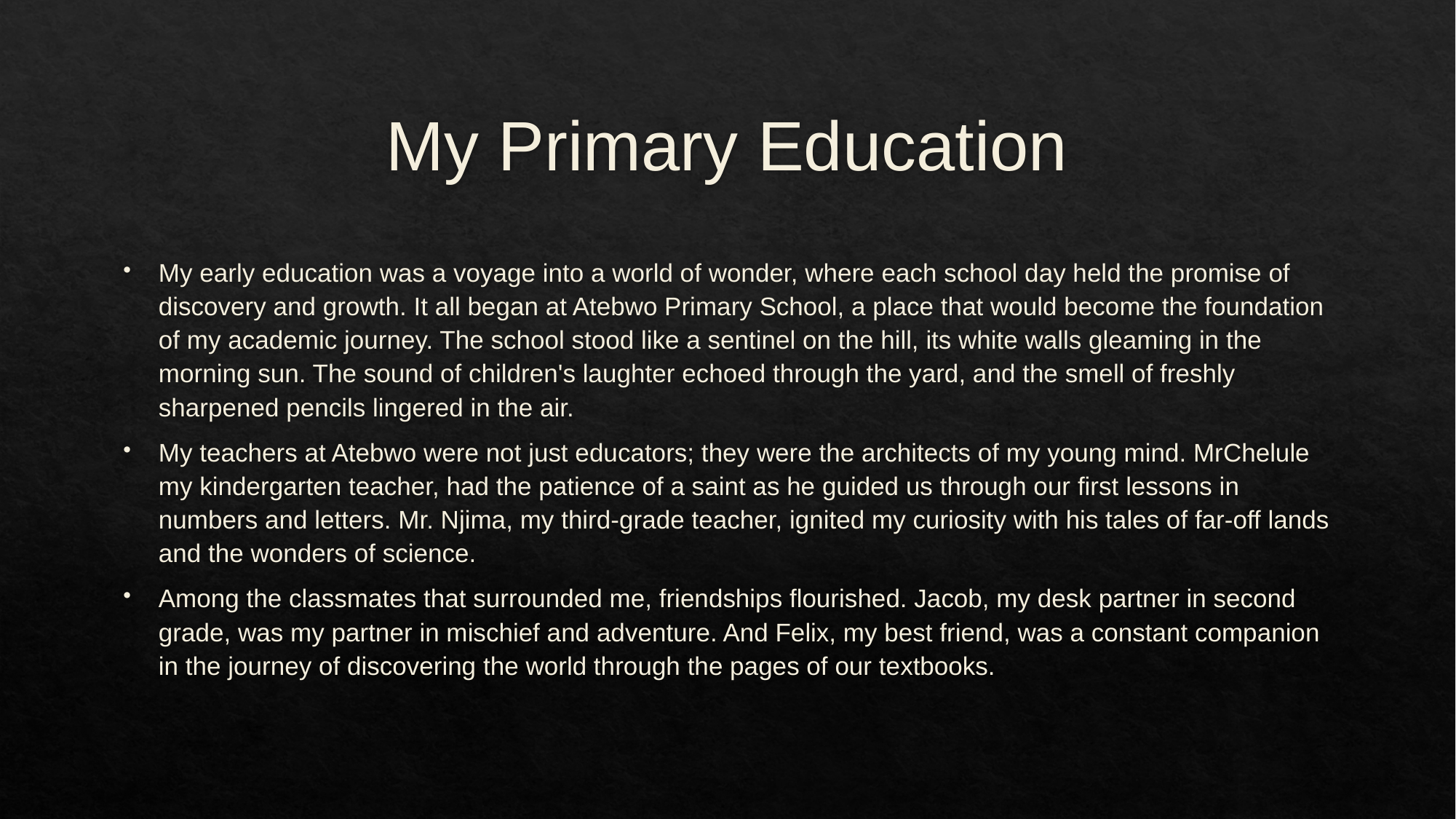

# My Primary Education
My early education was a voyage into a world of wonder, where each school day held the promise of discovery and growth. It all began at Atebwo Primary School, a place that would become the foundation of my academic journey. The school stood like a sentinel on the hill, its white walls gleaming in the morning sun. The sound of children's laughter echoed through the yard, and the smell of freshly sharpened pencils lingered in the air.
My teachers at Atebwo were not just educators; they were the architects of my young mind. MrChelule my kindergarten teacher, had the patience of a saint as he guided us through our first lessons in numbers and letters. Mr. Njima, my third-grade teacher, ignited my curiosity with his tales of far-off lands and the wonders of science.
Among the classmates that surrounded me, friendships flourished. Jacob, my desk partner in second grade, was my partner in mischief and adventure. And Felix, my best friend, was a constant companion in the journey of discovering the world through the pages of our textbooks.